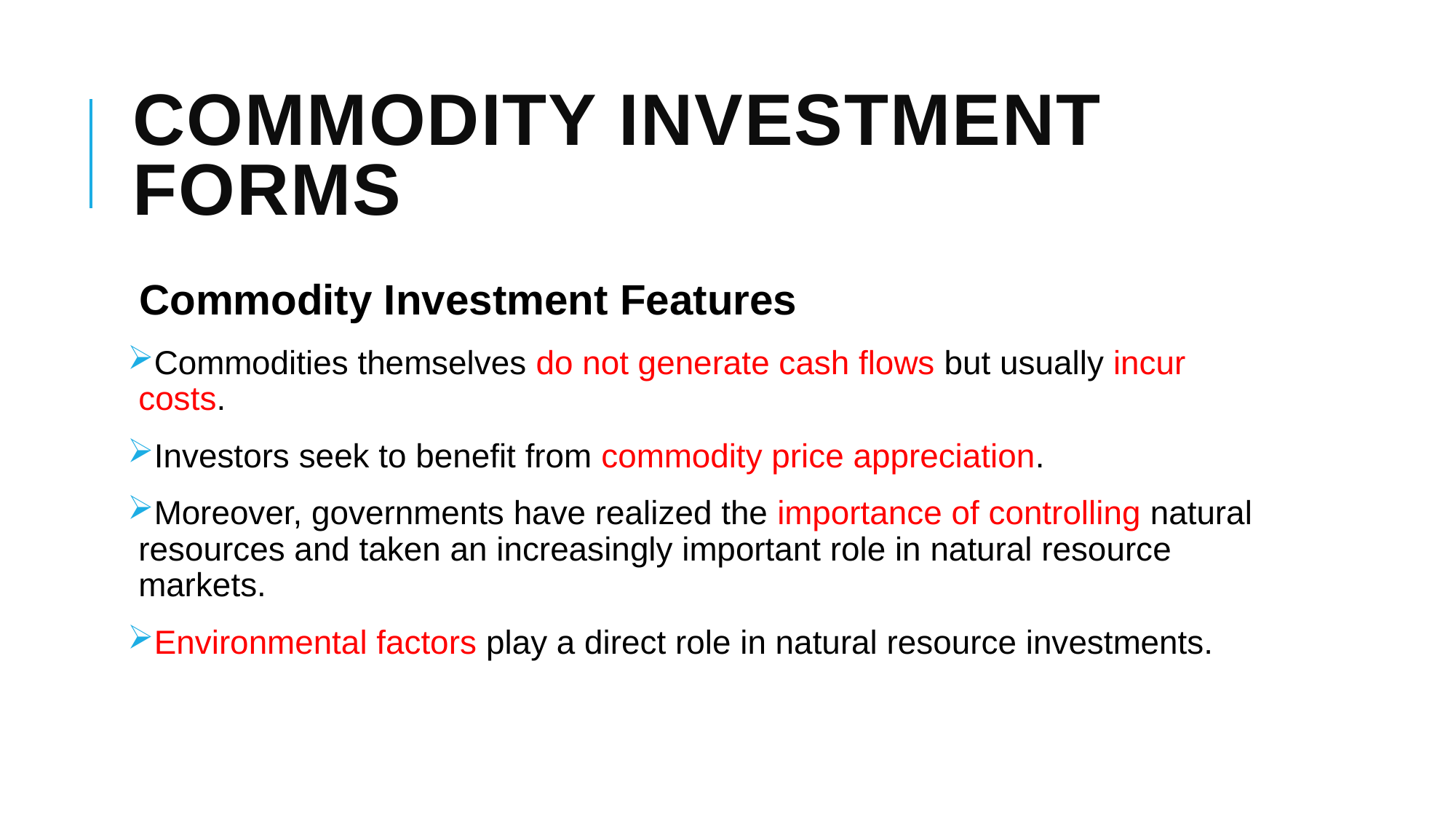

# COMMODITY INVESTMENT FORMS
Commodity Investment Features
Commodities themselves do not generate cash flows but usually incur costs.
Investors seek to benefit from commodity price appreciation.
Moreover, governments have realized the importance of controlling natural resources and taken an increasingly important role in natural resource markets.
Environmental factors play a direct role in natural resource investments.